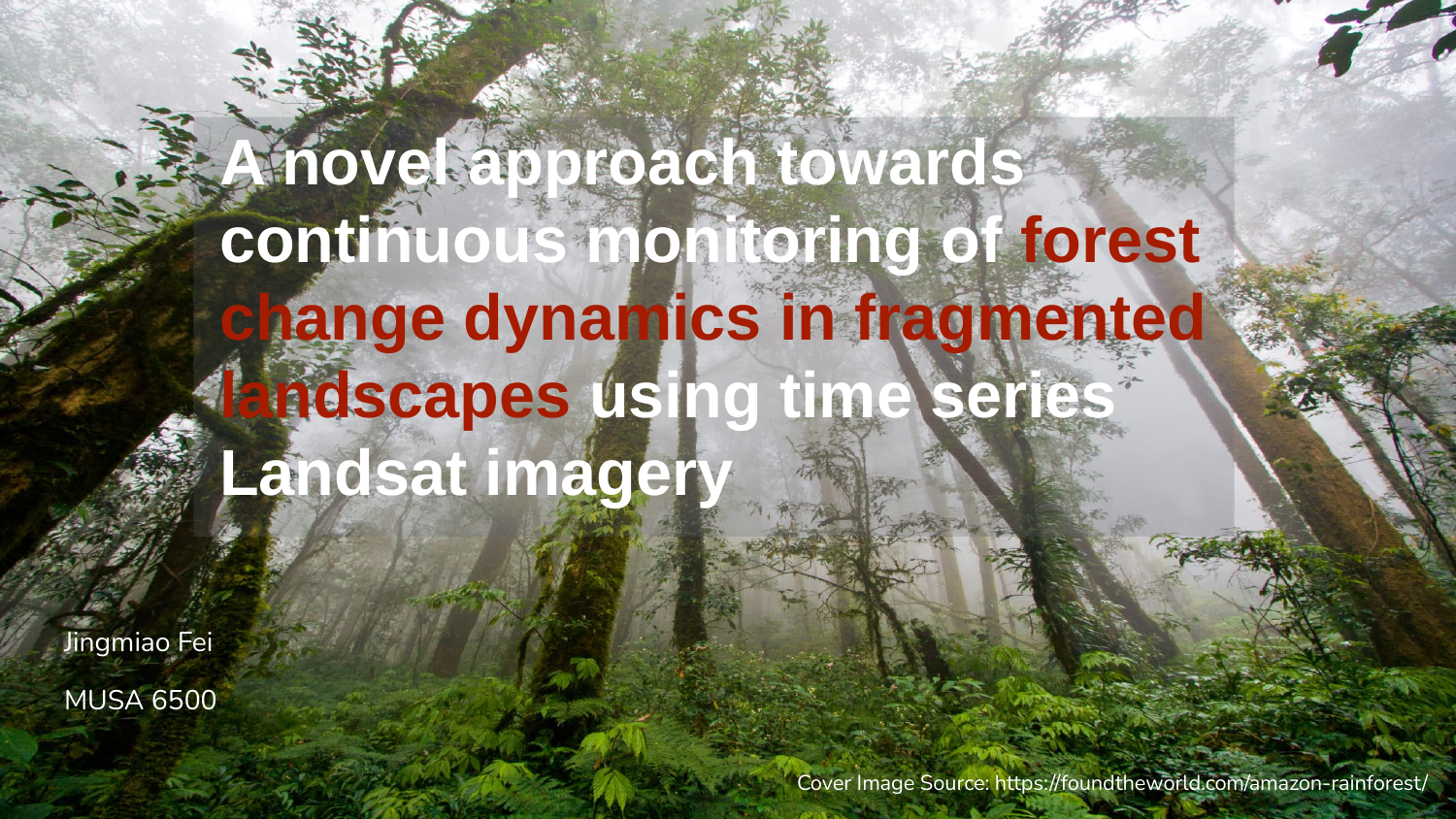

A novel approach towards continuous monitoring of forest change dynamics in fragmented landscapes using time series Landsat imagery

Jingmiao Fei
MUSA 6500
Cover Image Source: https://foundtheworld.com/amazon-rainforest/